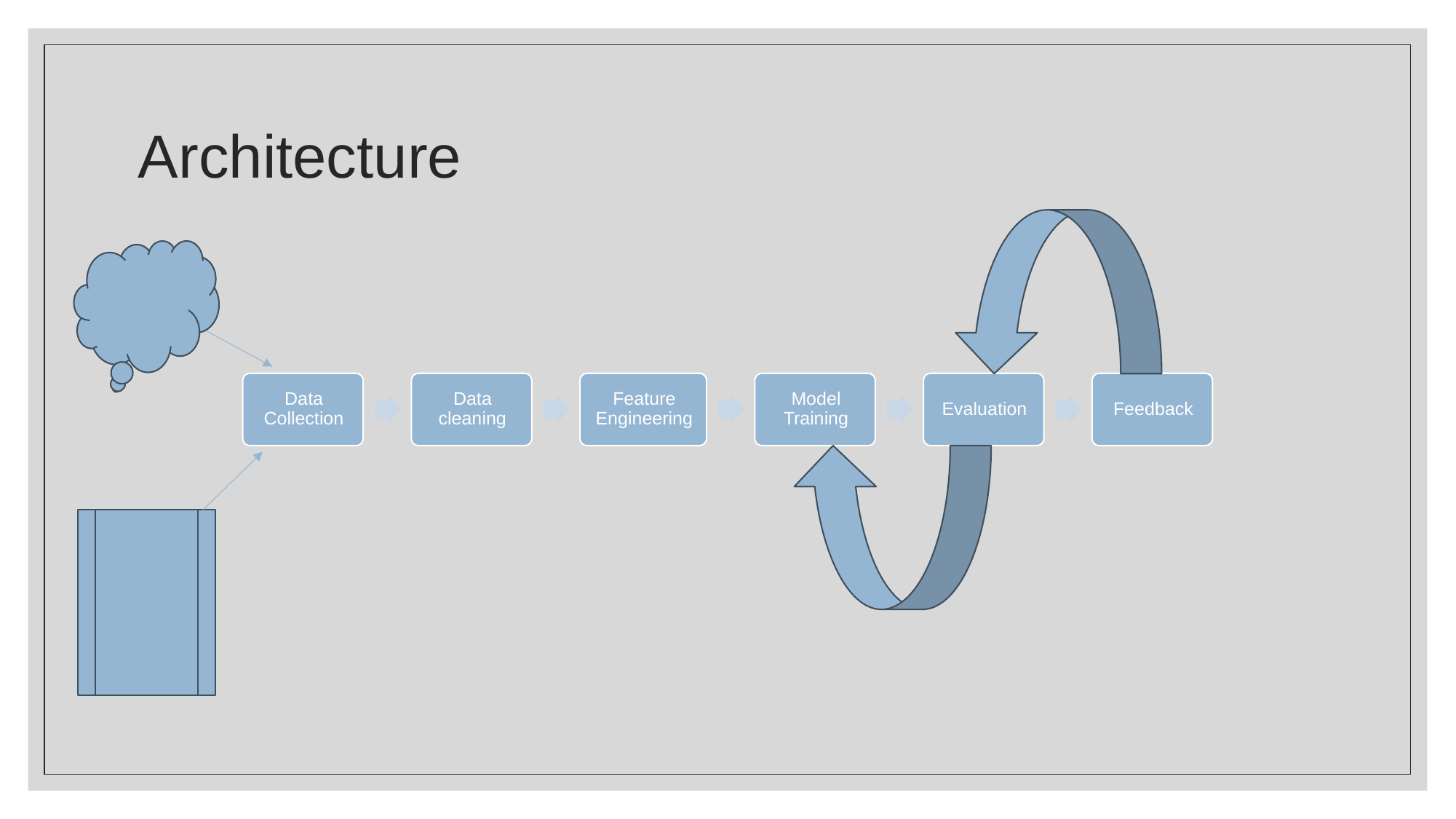

# Architecture
Data Collection

Data cleaning

Feature Engineering

Model Training

Evaluation

Feedback